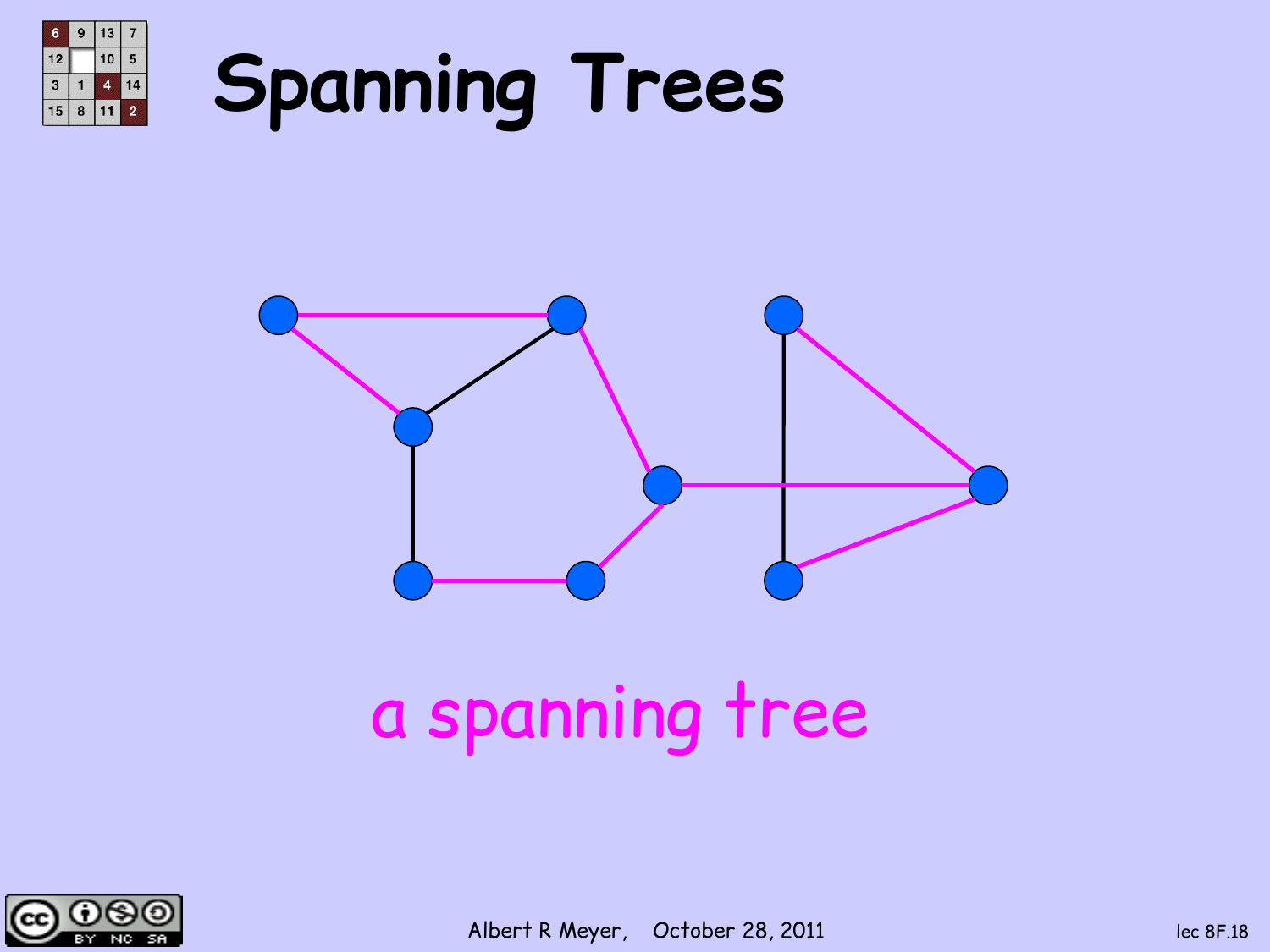

# Spanning Trees

a spanning tree
lec 8F.18